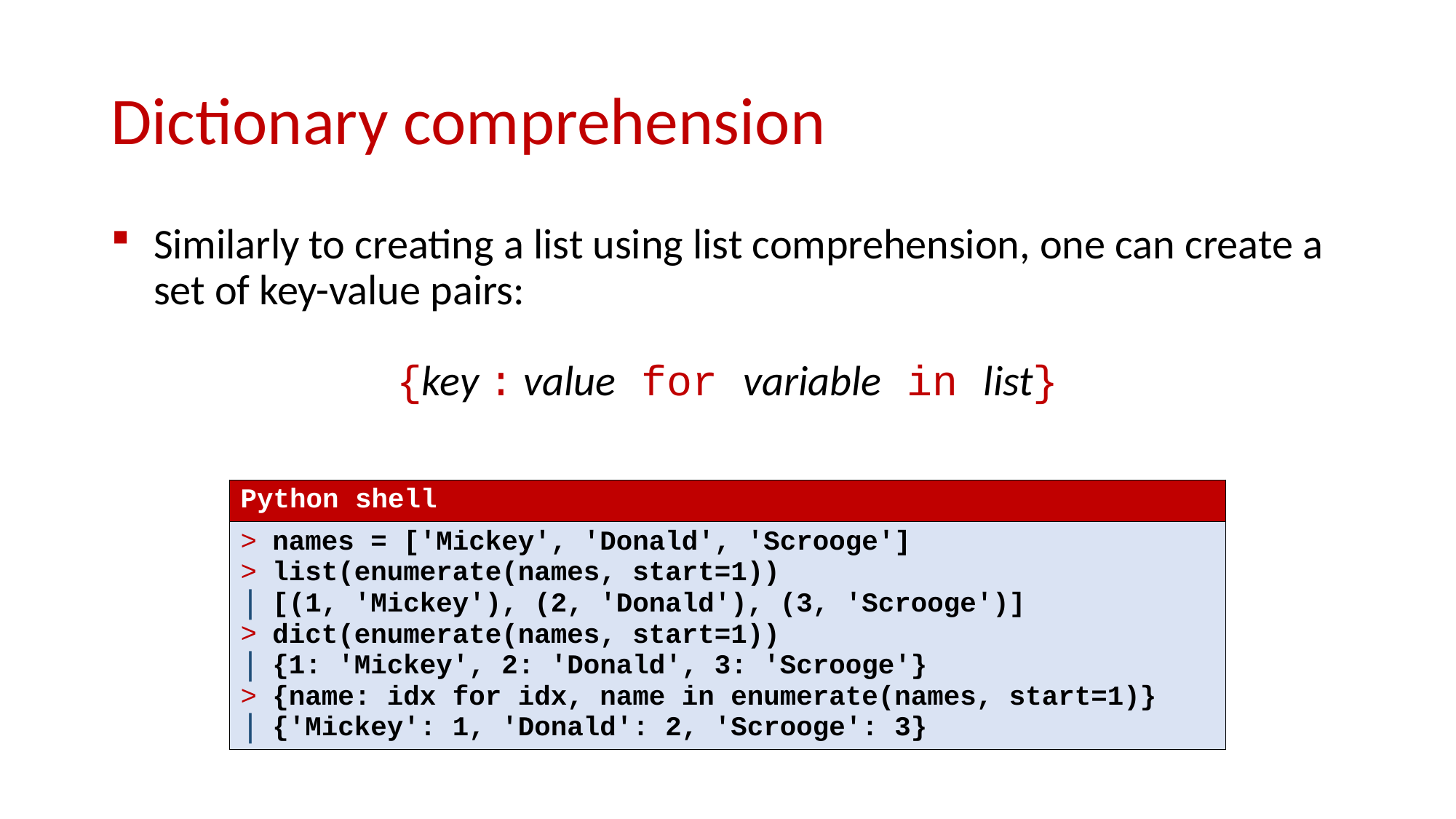

# Dictionary comprehension
Similarly to creating a list using list comprehension, one can create a set of key-value pairs:
{key : value for variable in list}
| Python shell |
| --- |
| names = ['Mickey', 'Donald', 'Scrooge'] list(enumerate(names, start=1)) [(1, 'Mickey'), (2, 'Donald'), (3, 'Scrooge')] dict(enumerate(names, start=1)) {1: 'Mickey', 2: 'Donald', 3: 'Scrooge'} {name: idx for idx, name in enumerate(names, start=1)} {'Mickey': 1, 'Donald': 2, 'Scrooge': 3} |